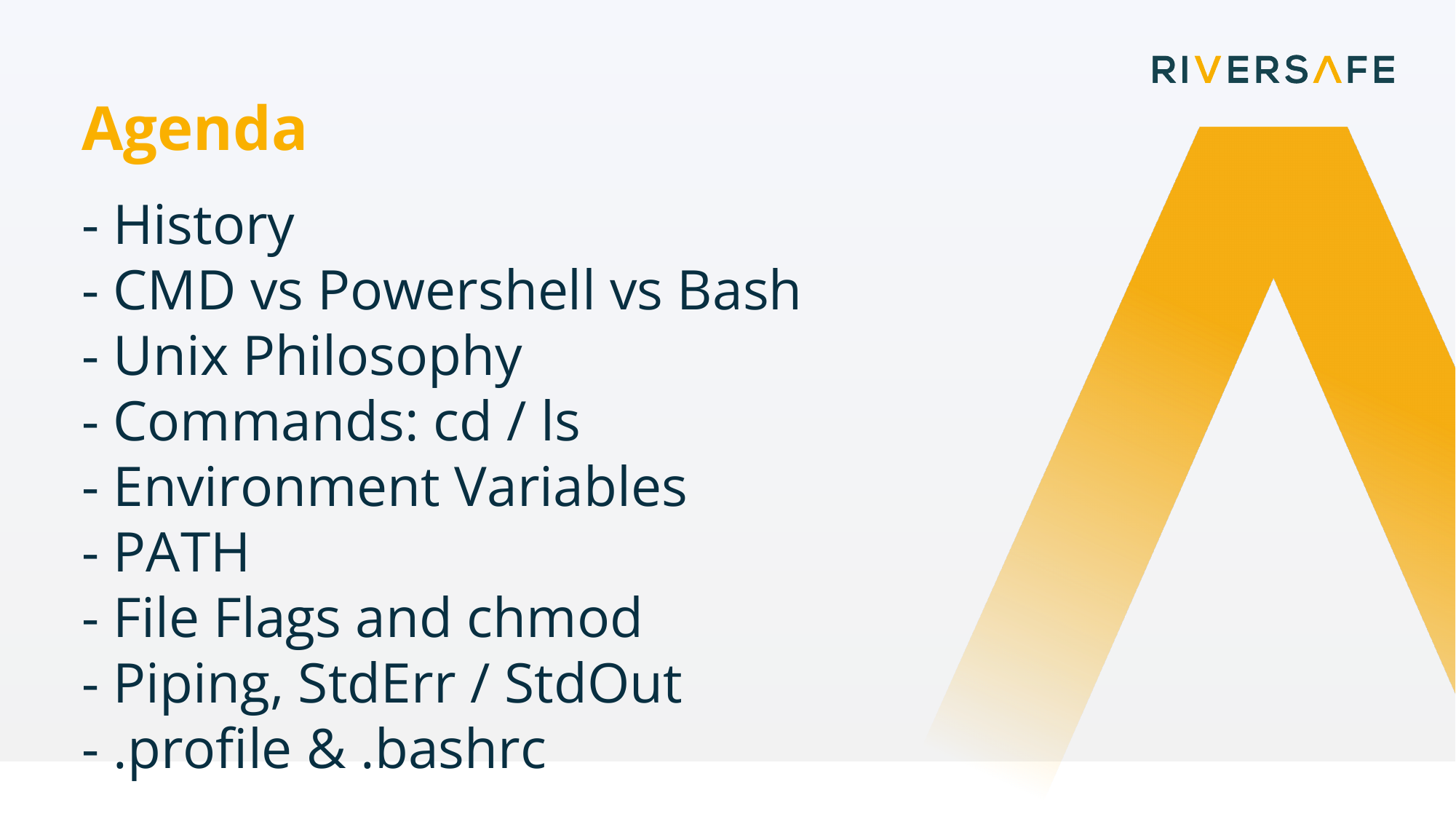

Agenda
- History
- CMD vs Powershell vs Bash
- Unix Philosophy
- Commands: cd / ls
- Environment Variables
- PATH
- File Flags and chmod
- Piping, StdErr / StdOut
- .profile & .bashrc